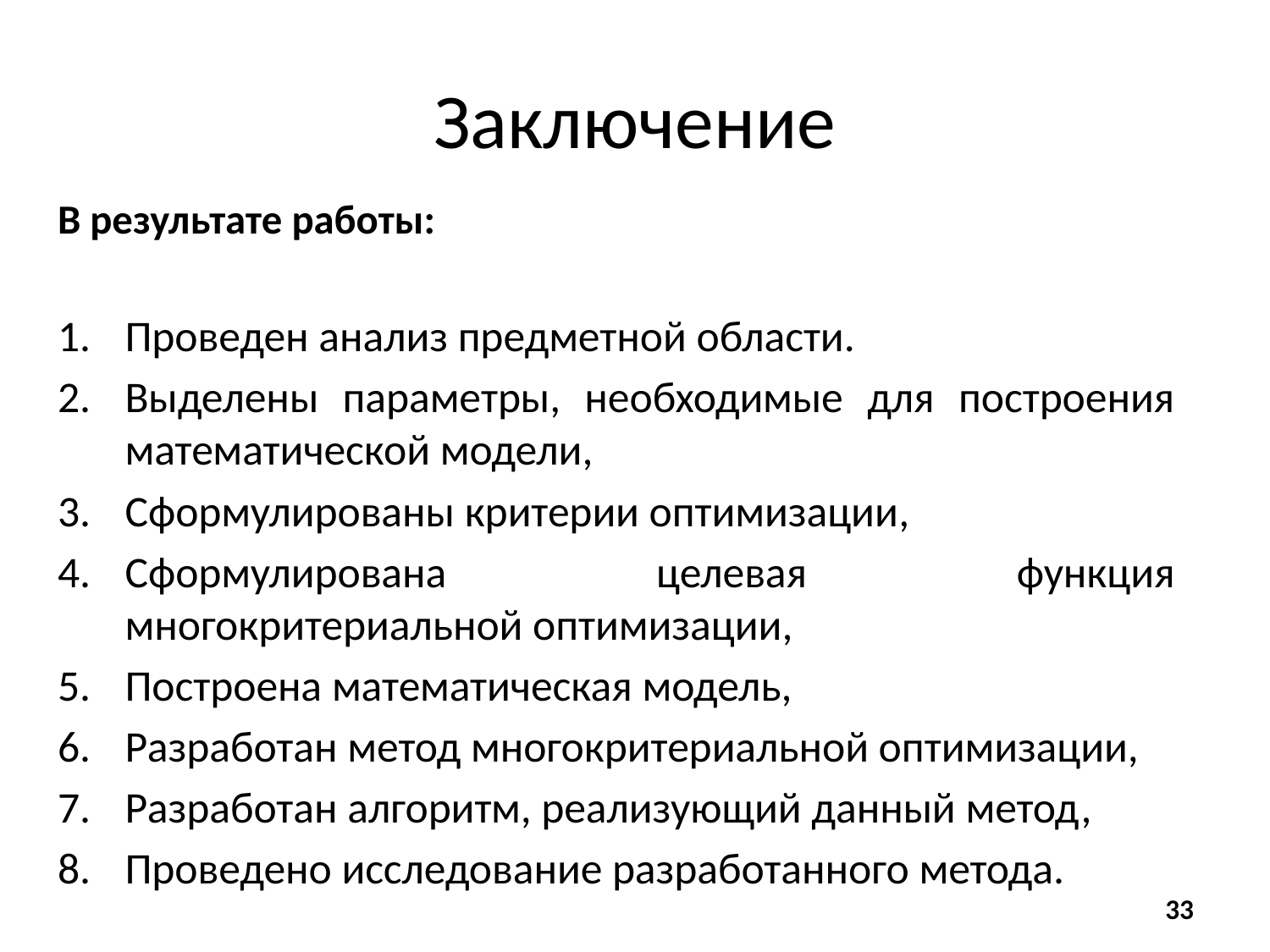

# Заключение
В результате работы:

Проведен анализ предметной области.
Выделены параметры, необходимые для построения математической модели,
Сформулированы критерии оптимизации,
Сформулирована целевая функция многокритериальной оптимизации,
Построена математическая модель,
Разработан метод многокритериальной оптимизации,
Разработан алгоритм, реализующий данный метод,
Проведено исследование разработанного метода.

33